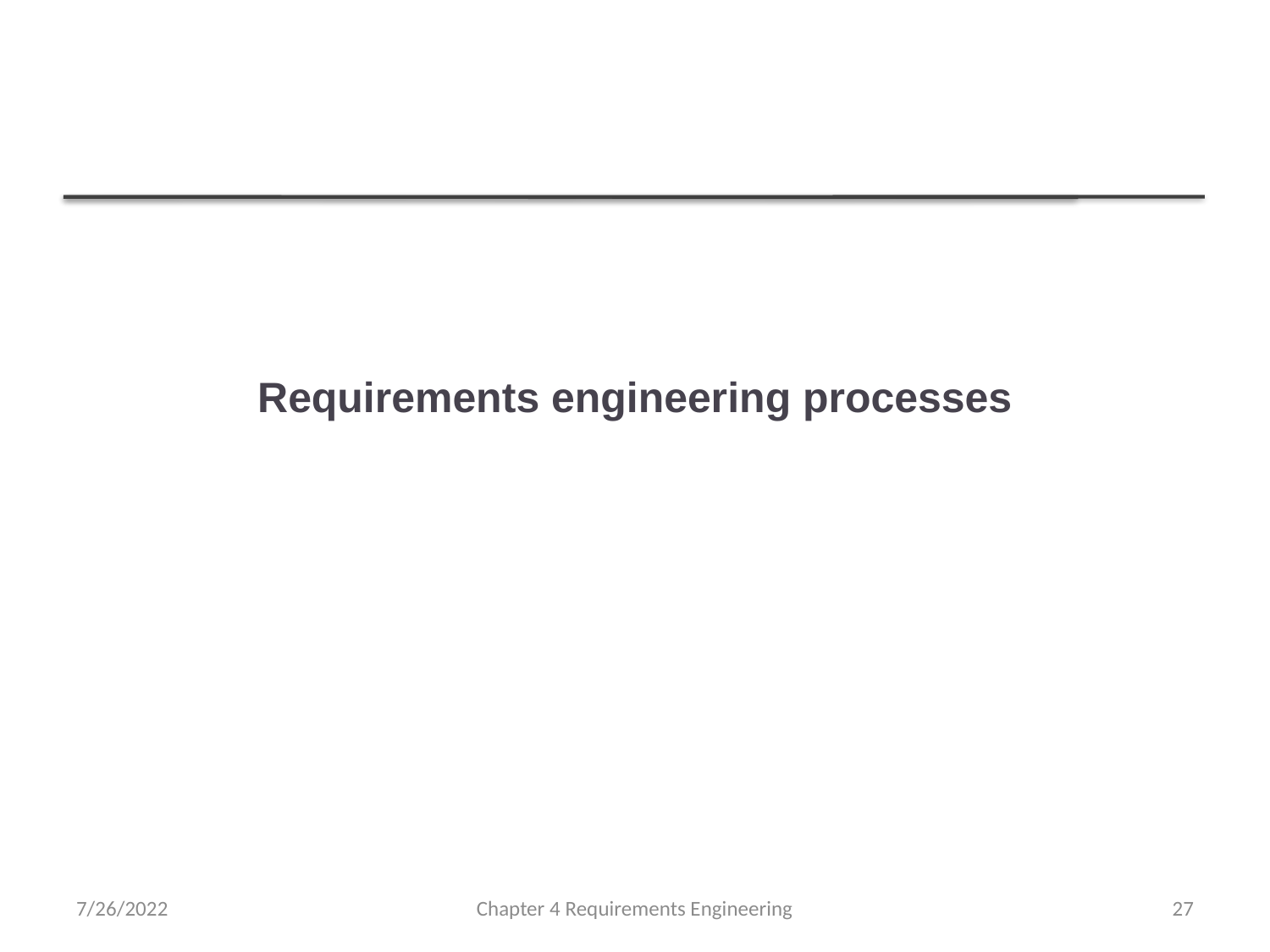

# Requirements engineering processes
7/26/2022
Chapter 4 Requirements Engineering
27